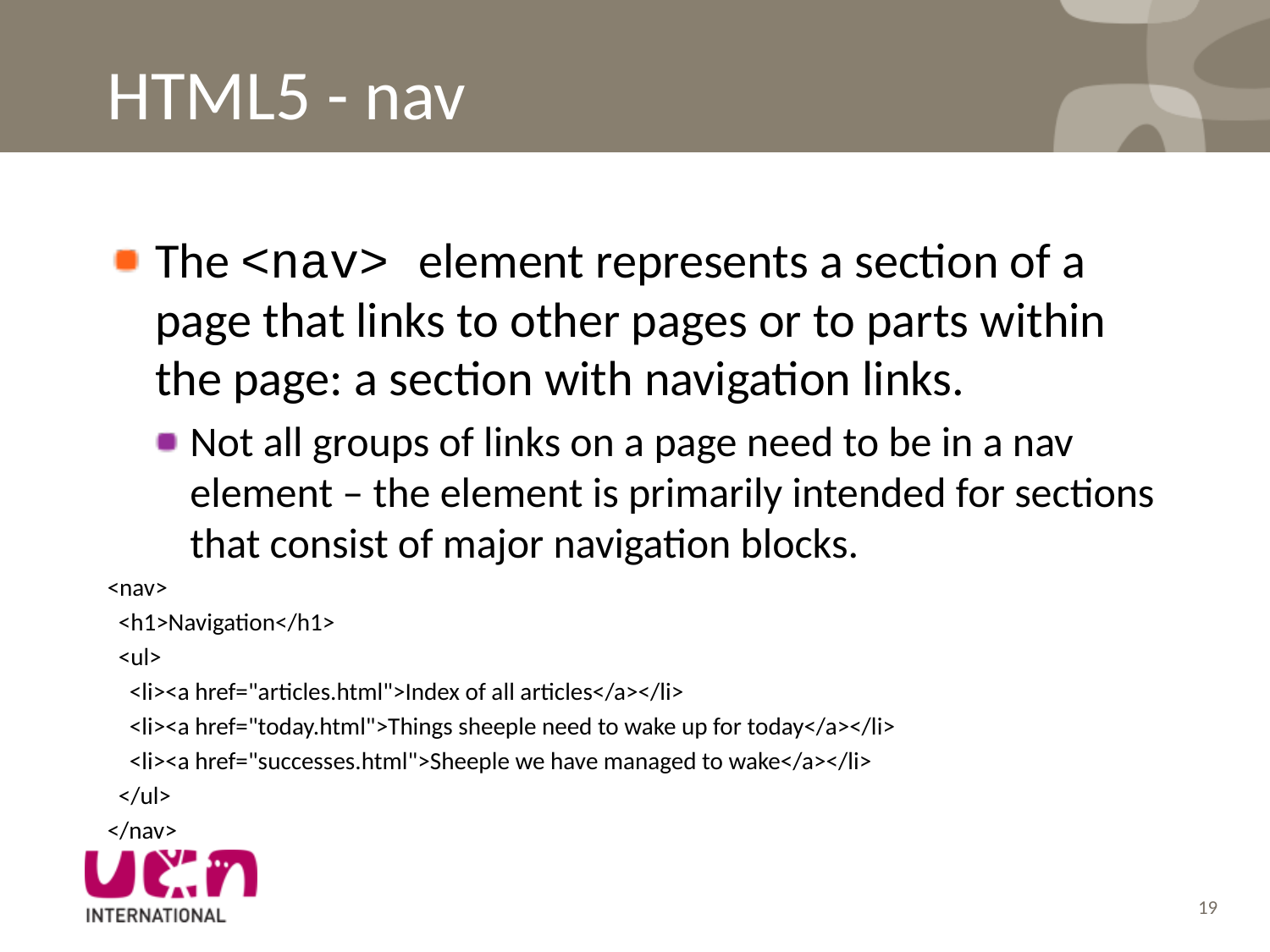

# HTML5 - nav
The <nav> element represents a section of a page that links to other pages or to parts within the page: a section with navigation links.
Not all groups of links on a page need to be in a nav element – the element is primarily intended for sections that consist of major navigation blocks.
<nav>
  <h1>Navigation</h1>
  <ul>
    <li><a href="articles.html">Index of all articles</a></li>
    <li><a href="today.html">Things sheeple need to wake up for today</a></li>
    <li><a href="successes.html">Sheeple we have managed to wake</a></li>
  </ul>
</nav>

19